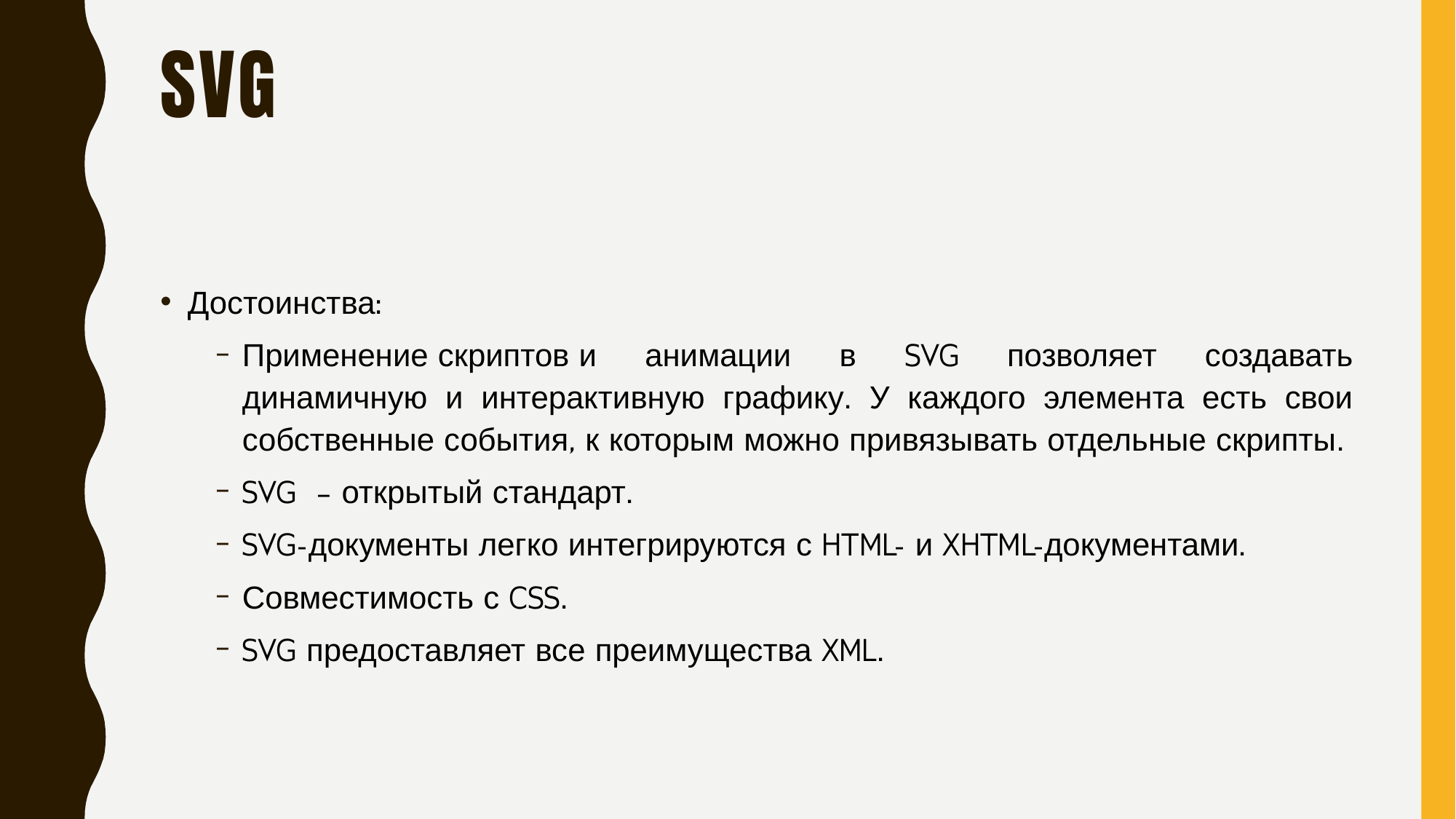

# SVG
Достоинства:
Применение скриптов и анимации в SVG позволяет создавать динамичную и интерактивную графику. У каждого элемента есть свои собственные события, к которым можно привязывать отдельные скрипты.
SVG  – открытый стандарт.
SVG-документы легко интегрируются с HTML- и XHTML-документами.
Совместимость с CSS.
SVG предоставляет все преимущества XML.